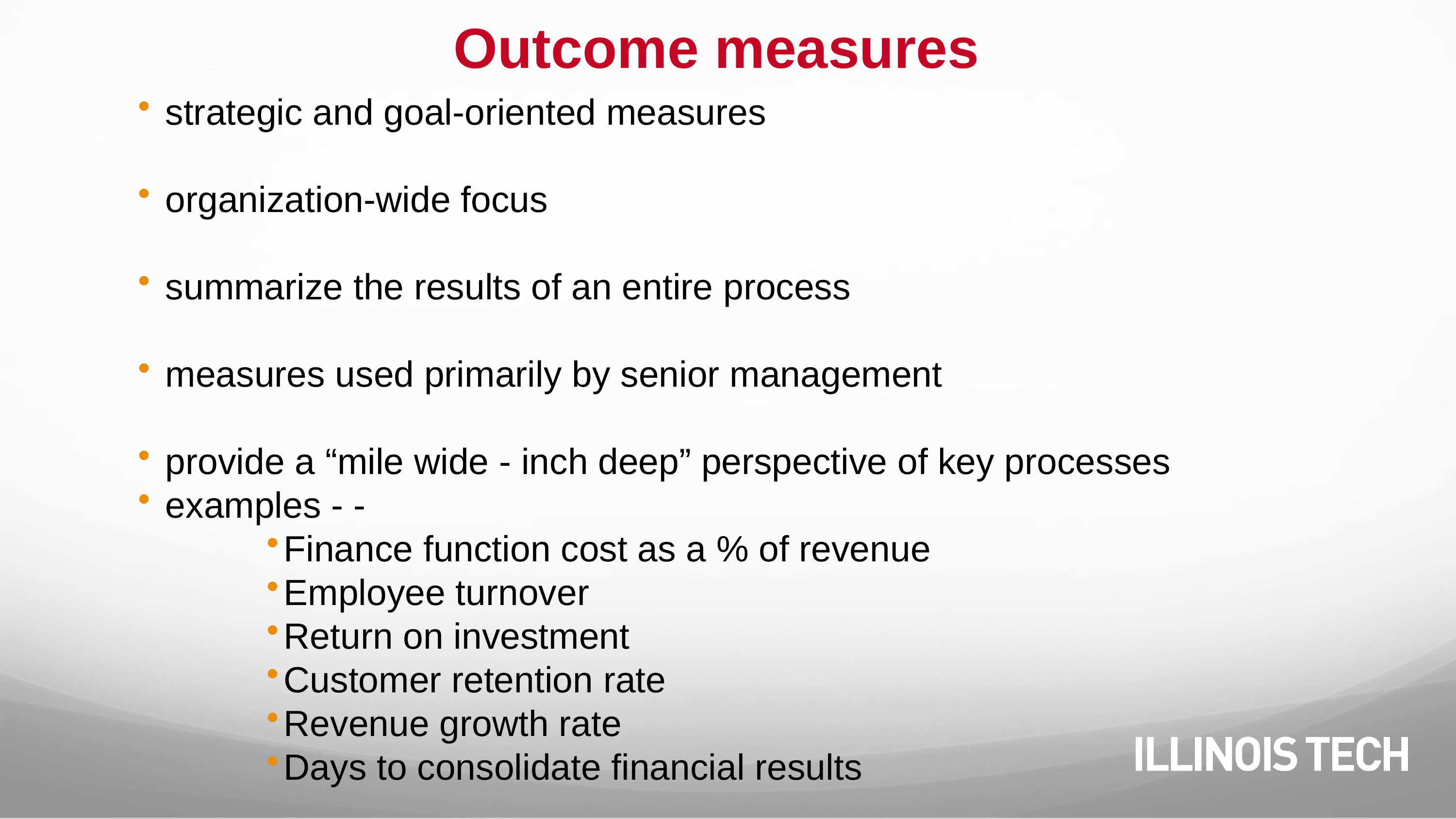

# Outcome measures
 strategic and goal-oriented measures

 organization-wide focus

 summarize the results of an entire process

 measures used primarily by senior management

 provide a “mile wide - inch deep” perspective of key processes
 examples - -
Finance function cost as a % of revenue
Employee turnover
Return on investment
Customer retention rate
Revenue growth rate
Days to consolidate financial results